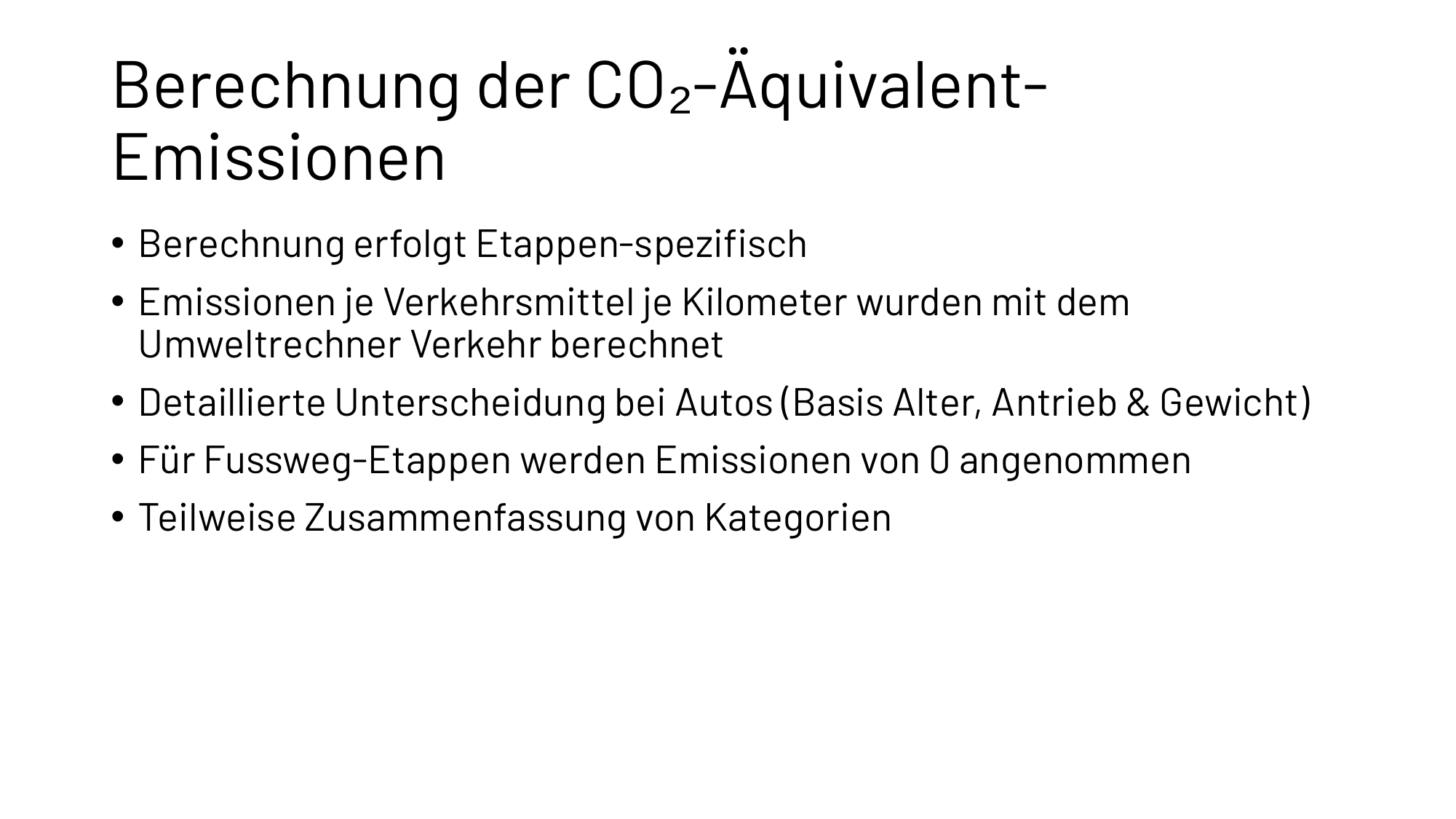

# Berechnung der CO₂-Äquivalent-Emissionen
Berechnung erfolgt Etappen-spezifisch
Emissionen je Verkehrsmittel je Kilometer wurden mit dem Umweltrechner Verkehr berechnet
Detaillierte Unterscheidung bei Autos (Basis Alter, Antrieb & Gewicht)
Für Fussweg-Etappen werden Emissionen von 0 angenommen
Teilweise Zusammenfassung von Kategorien